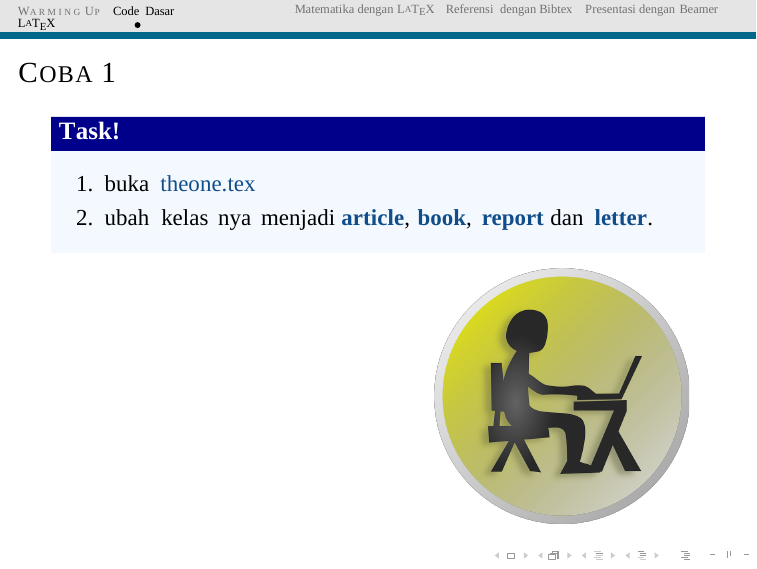

WA R M I N G UP     Code Dasar LATEX
Matematika dengan LATEX   Referensi  dengan Bibtex   Presentasi dengan Beamer

COBA 1

Task!

1. buka theone.tex
2. ubah  kelas nya menjadi article, book, report dan letter.